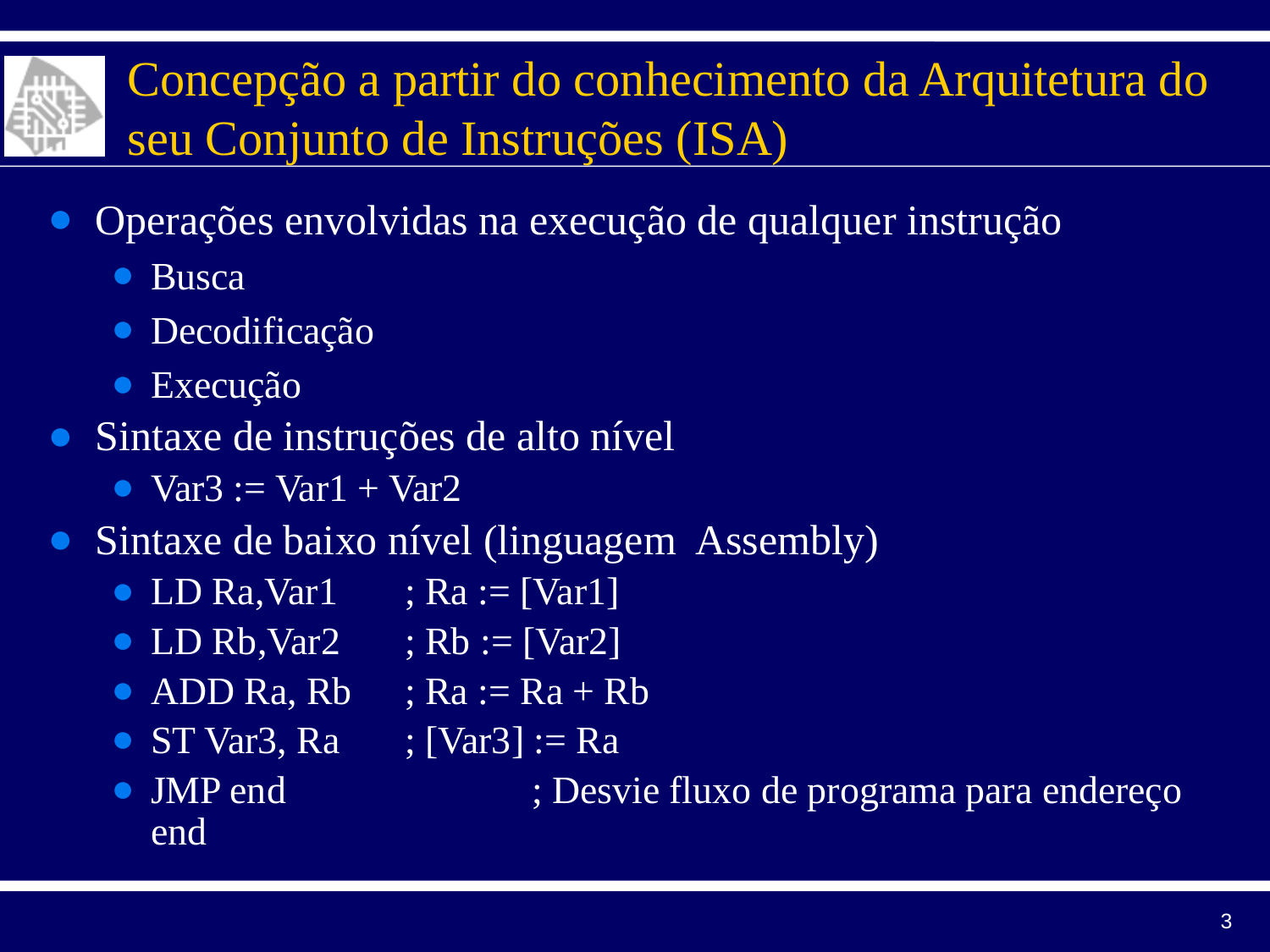

# Concepção a partir do conhecimento da Arquitetura do seu Conjunto de Instruções (ISA)
Operações envolvidas na execução de qualquer instrução
Busca
Decodificação
Execução
Sintaxe de instruções de alto nível
Var3 := Var1 + Var2
Sintaxe de baixo nível (linguagem  Assembly)
LD Ra,Var1	; Ra := [Var1]
LD Rb,Var2 	; Rb := [Var2]
ADD Ra, Rb	; Ra := Ra + Rb
ST Var3, Ra	; [Var3] := Ra
JMP end		; Desvie fluxo de programa para endereço end

3